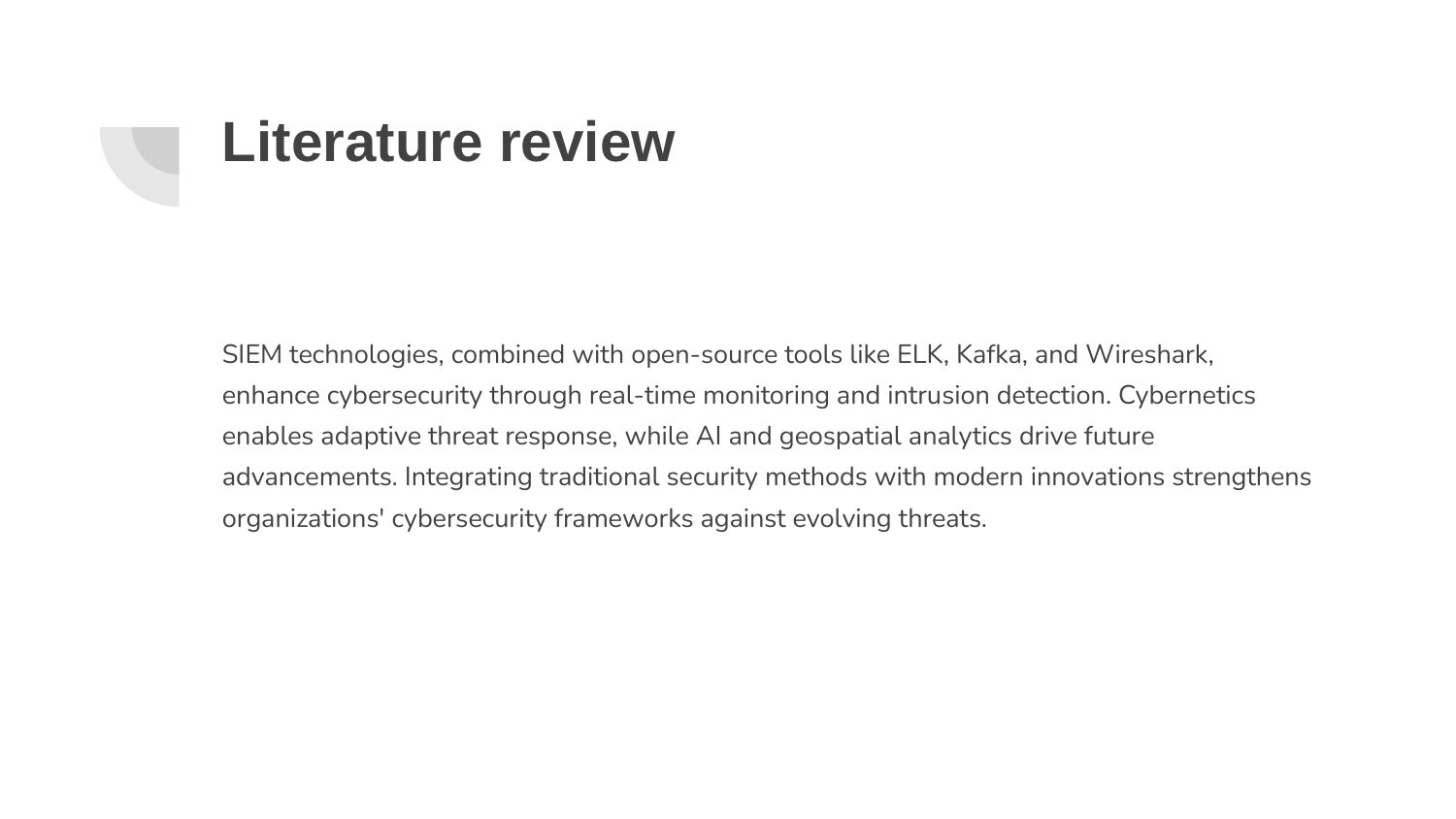

# Literature review
SIEM technologies, combined with open-source tools like ELK, Kafka, and Wireshark, enhance cybersecurity through real-time monitoring and intrusion detection. Cybernetics enables adaptive threat response, while AI and geospatial analytics drive future advancements. Integrating traditional security methods with modern innovations strengthens organizations' cybersecurity frameworks against evolving threats.